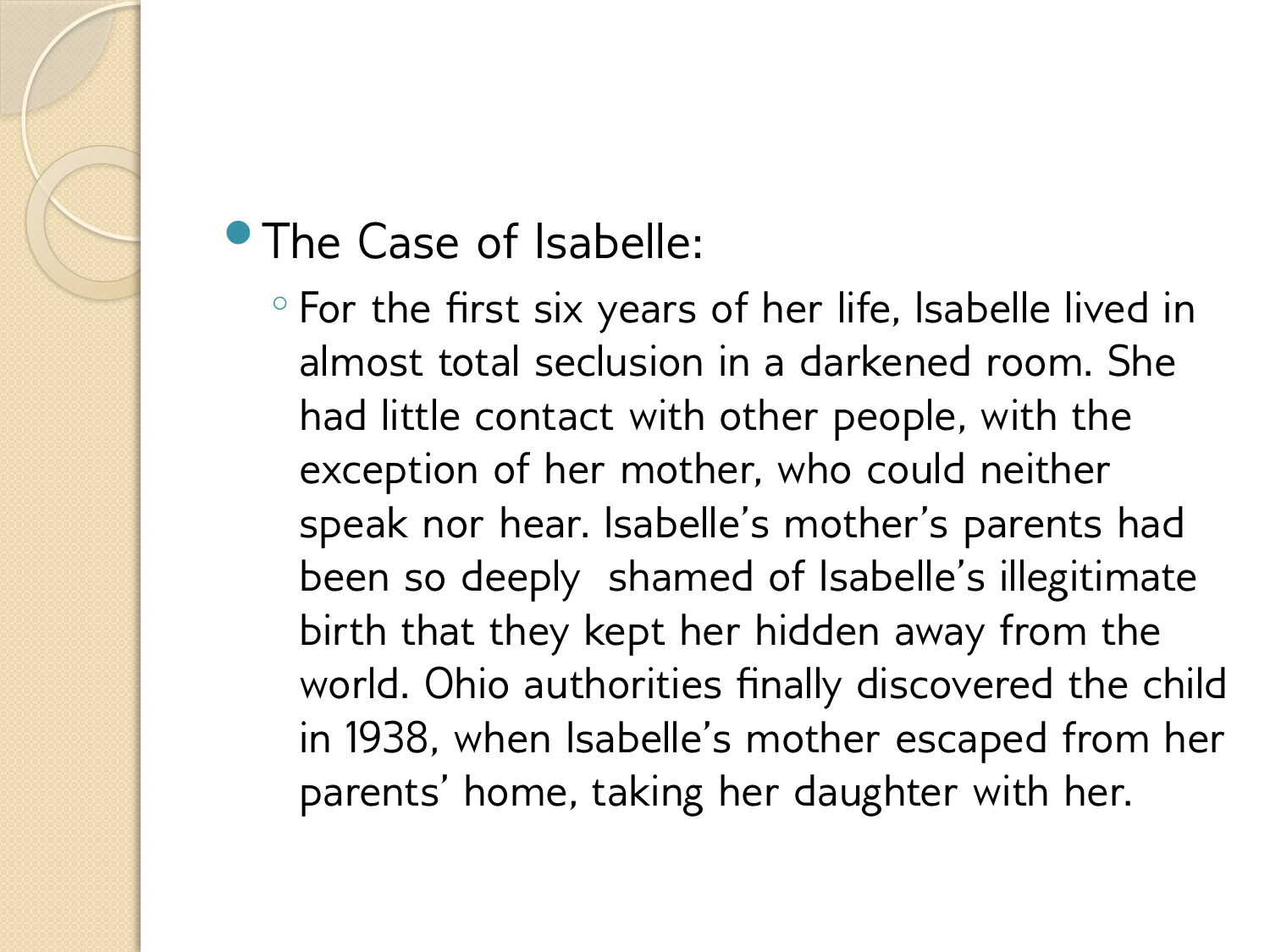

#
The Case of Isabelle:
For the first six years of her life, Isabelle lived in almost total seclusion in a darkened room. She had little contact with other people, with the exception of her mother, who could neither speak nor hear. Isabelle’s mother’s parents had been so deeply  shamed of Isabelle’s illegitimate birth that they kept her hidden away from the world. Ohio authorities finally discovered the child in 1938, when Isabelle’s mother escaped from her parents’ home, taking her daughter with her.